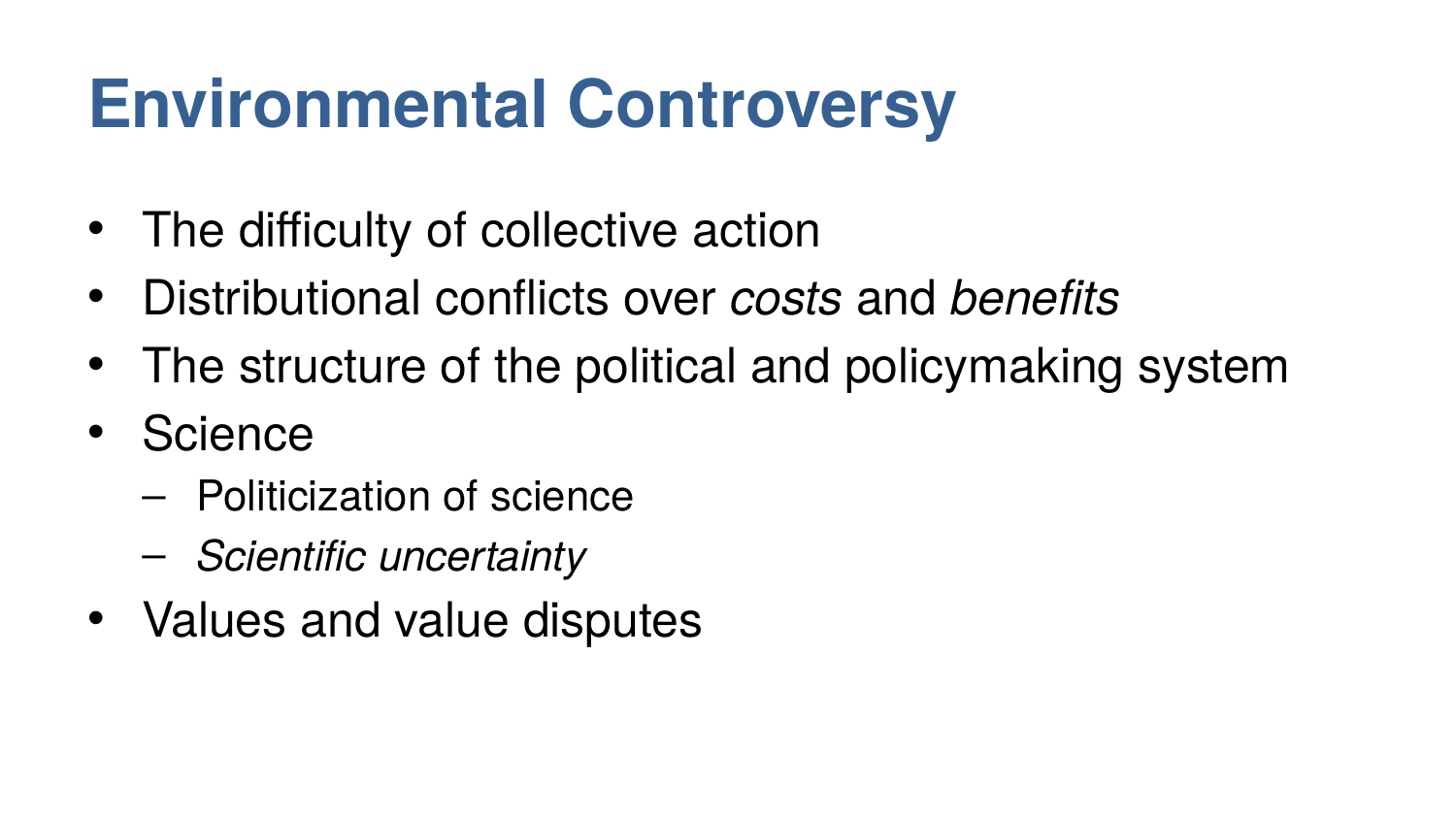

# Environmental Controversy
The difficulty of collective action
Distributional conflicts over costs and benefits
The structure of the political and policymaking system
Science
Politicization of science
Scientific uncertainty
Values and value disputes